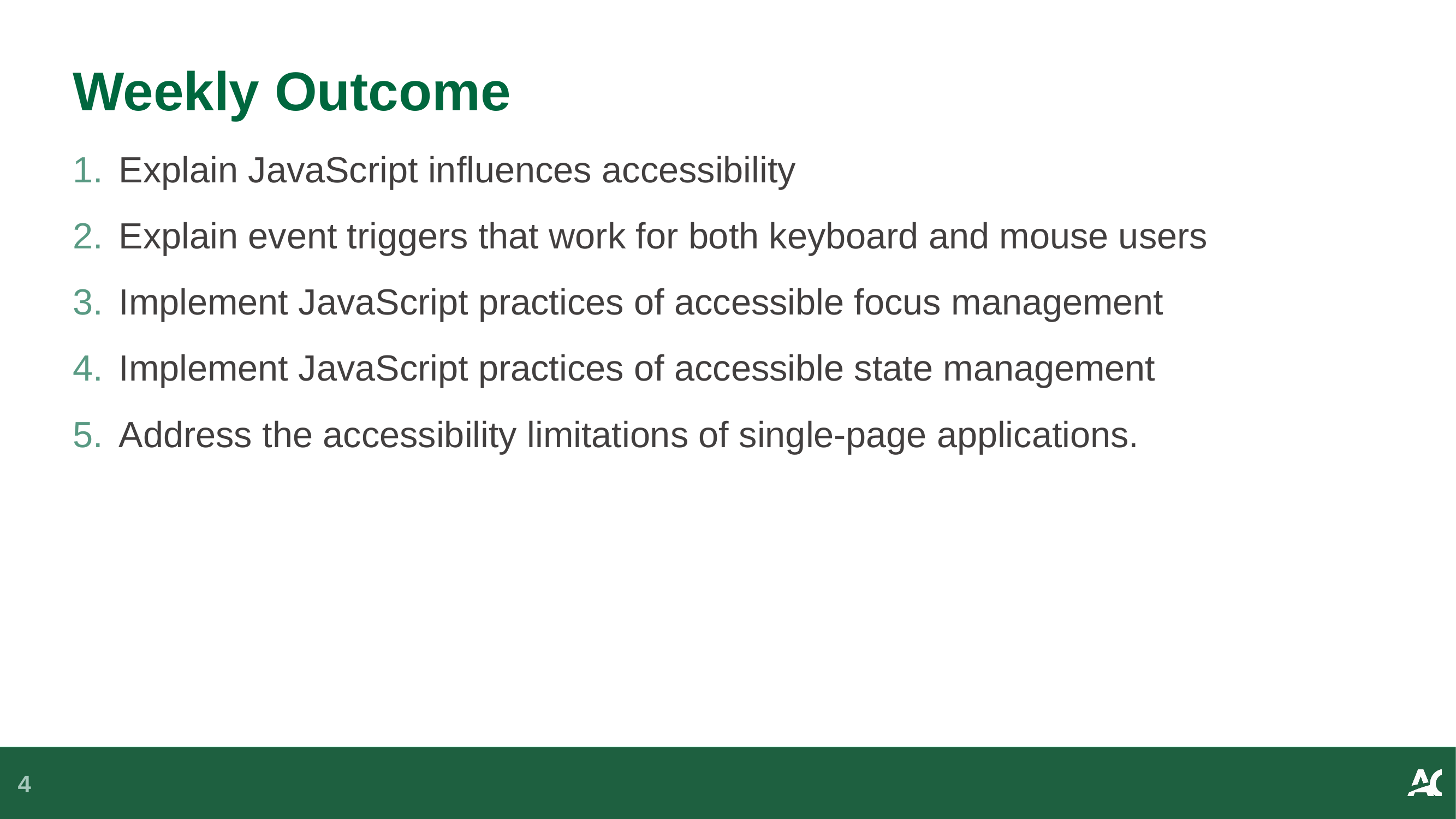

# Weekly Outcome
Explain JavaScript influences accessibility
Explain event triggers that work for both keyboard and mouse users
Implement JavaScript practices of accessible focus management
Implement JavaScript practices of accessible state management
Address the accessibility limitations of single-page applications.
4